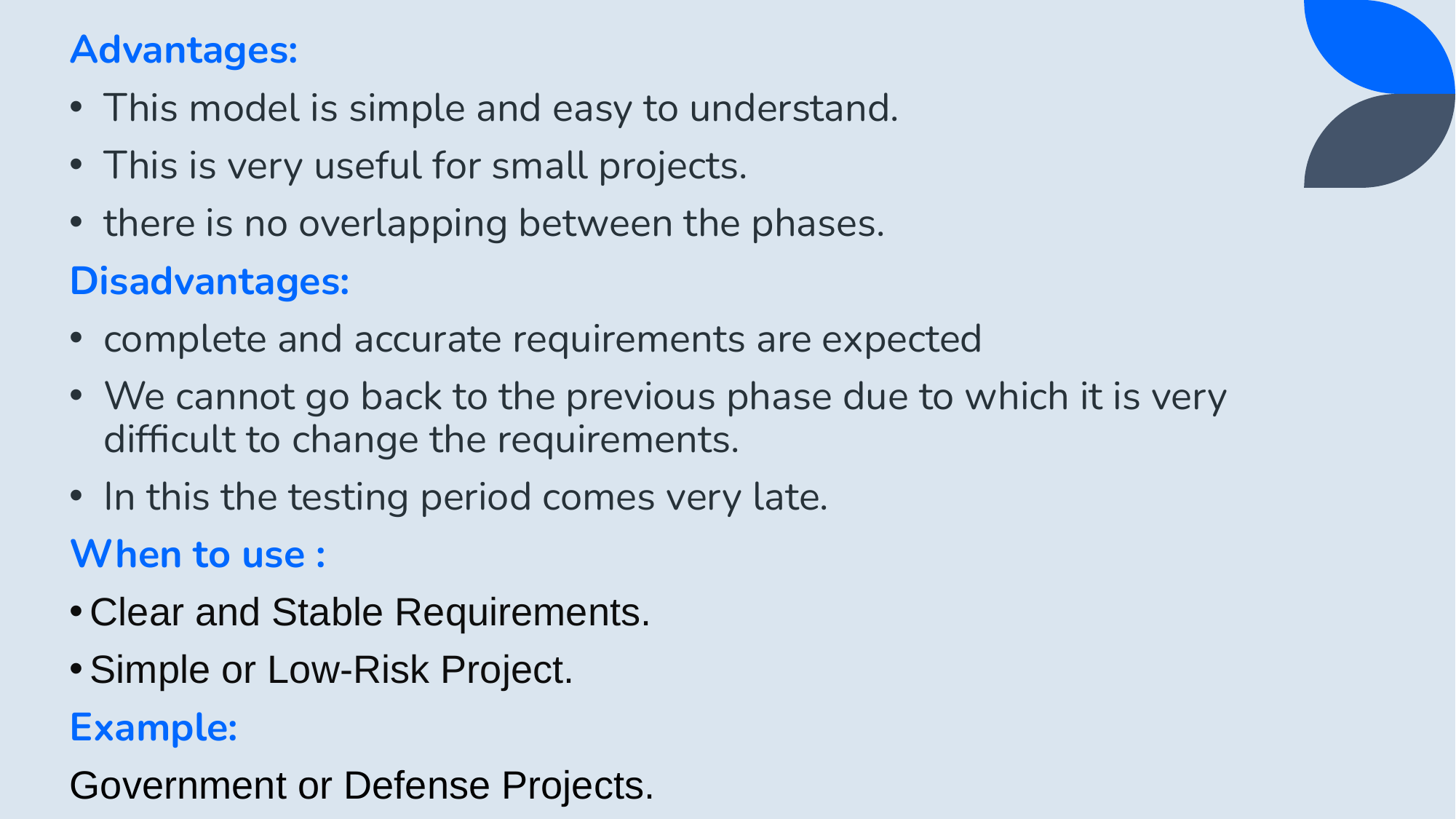

Advantages:
This model is simple and easy to understand.
This is very useful for small projects.
there is no overlapping between the phases.
Disadvantages:
complete and accurate requirements are expected
We cannot go back to the previous phase due to which it is very difficult to change the requirements.
In this the testing period comes very late.
When to use :
Clear and Stable Requirements.
Simple or Low-Risk Project.
Example:
Government or Defense Projects.

#